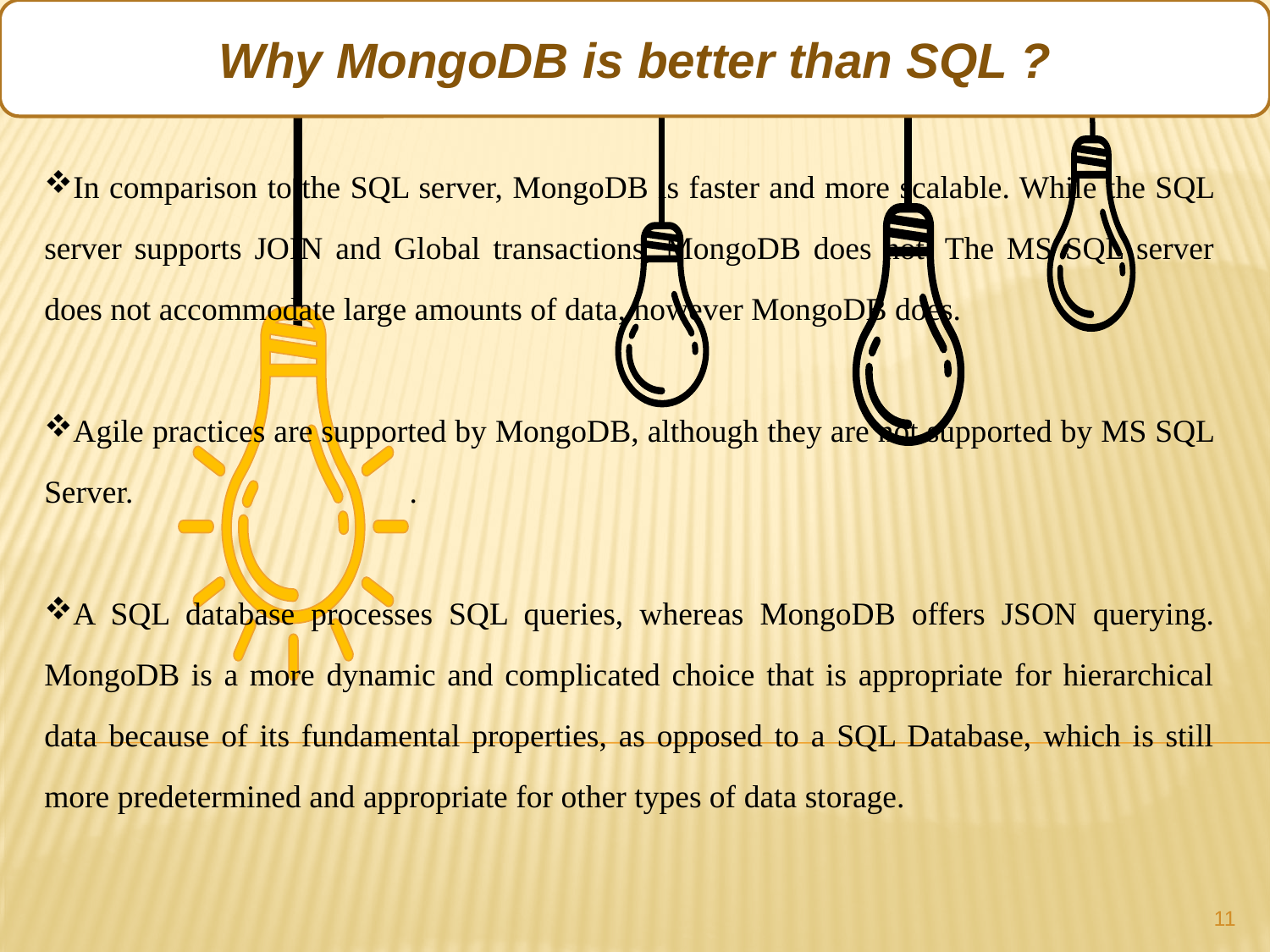

Why MongoDB is better than SQL ?

In comparison to the SQL server, MongoDB is faster and more scalable. While the SQL server supports JOIN and Global transactions, MongoDB does not. The MS SQL server does not accommodate large amounts of data, however MongoDB does.

Agile practices are supported by MongoDB, although they are not supported by MS SQL Server.

A SQL database processes SQL queries, whereas MongoDB offers JSON querying. MongoDB is a more dynamic and complicated choice that is appropriate for hierarchical data because of its fundamental properties, as opposed to a SQL Database, which is still more predetermined and appropriate for other types of data storage.

.

11